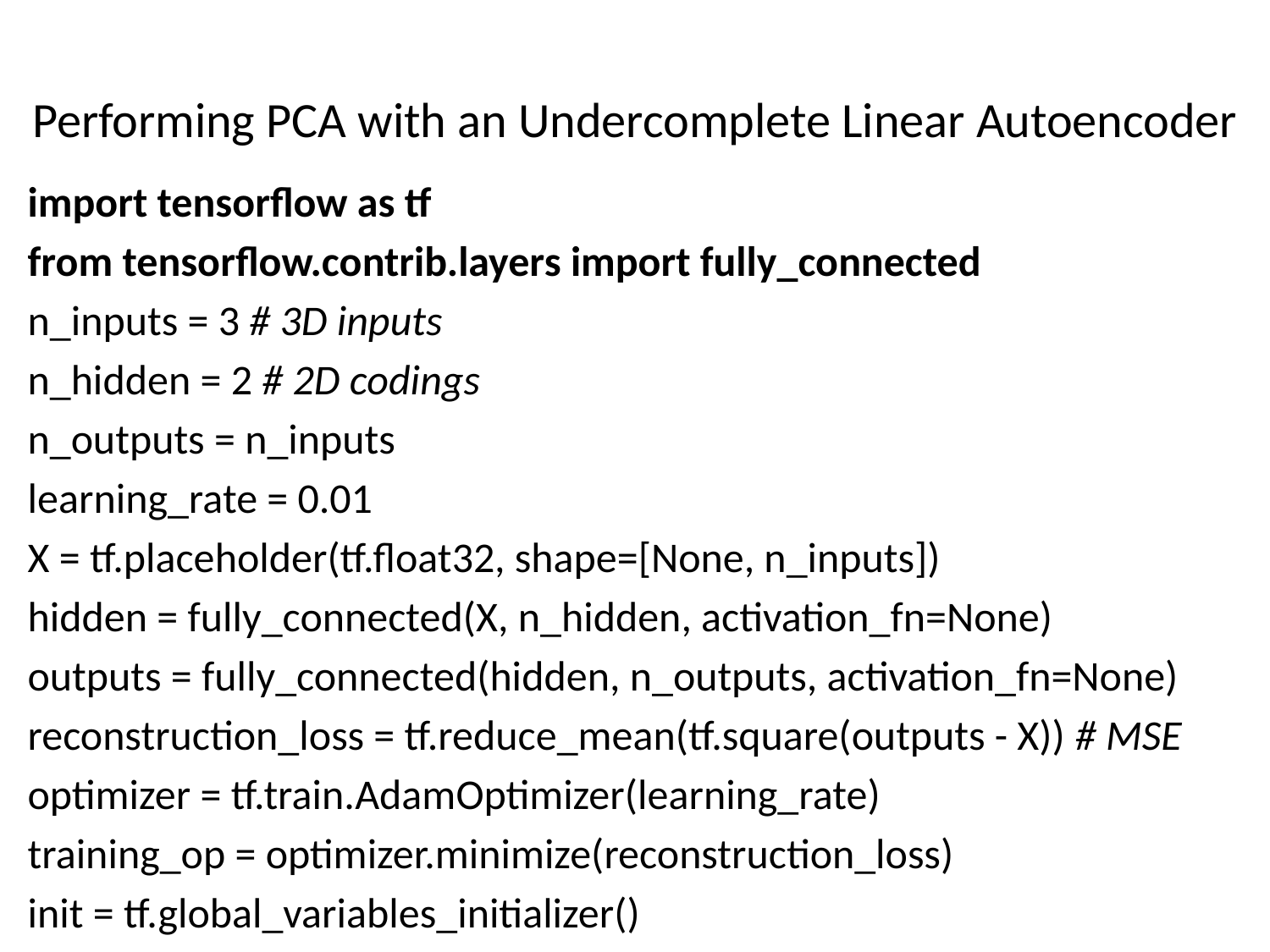

# Performing PCA with an Undercomplete Linear Autoencoder
import tensorflow as tf
from tensorflow.contrib.layers import fully_connected
n_inputs = 3 # 3D inputs
n_hidden = 2 # 2D codings
n_outputs = n_inputs
learning_rate = 0.01
X = tf.placeholder(tf.float32, shape=[None, n_inputs])
hidden = fully_connected(X, n_hidden, activation_fn=None)
outputs = fully_connected(hidden, n_outputs, activation_fn=None)
reconstruction_loss = tf.reduce_mean(tf.square(outputs - X)) # MSE
optimizer = tf.train.AdamOptimizer(learning_rate)
training_op = optimizer.minimize(reconstruction_loss)
init = tf.global_variables_initializer()